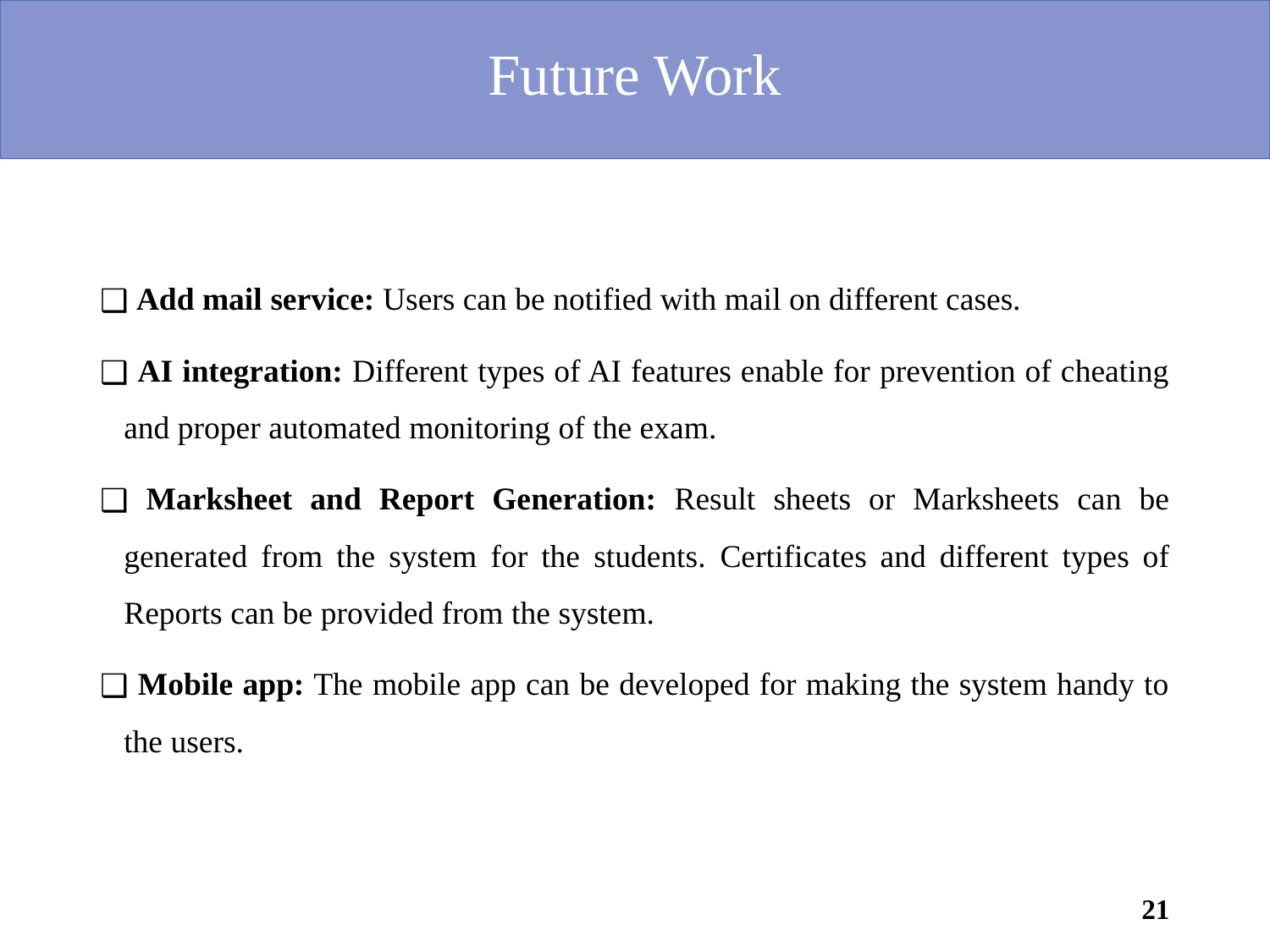

# Future Work
 Add mail service: Users can be notified with mail on different cases.
 AI integration: Different types of AI features enable for prevention of cheating and proper automated monitoring of the exam.
 Marksheet and Report Generation: Result sheets or Marksheets can be generated from the system for the students. Certificates and different types of Reports can be provided from the system.
 Mobile app: The mobile app can be developed for making the system handy to the users.
21